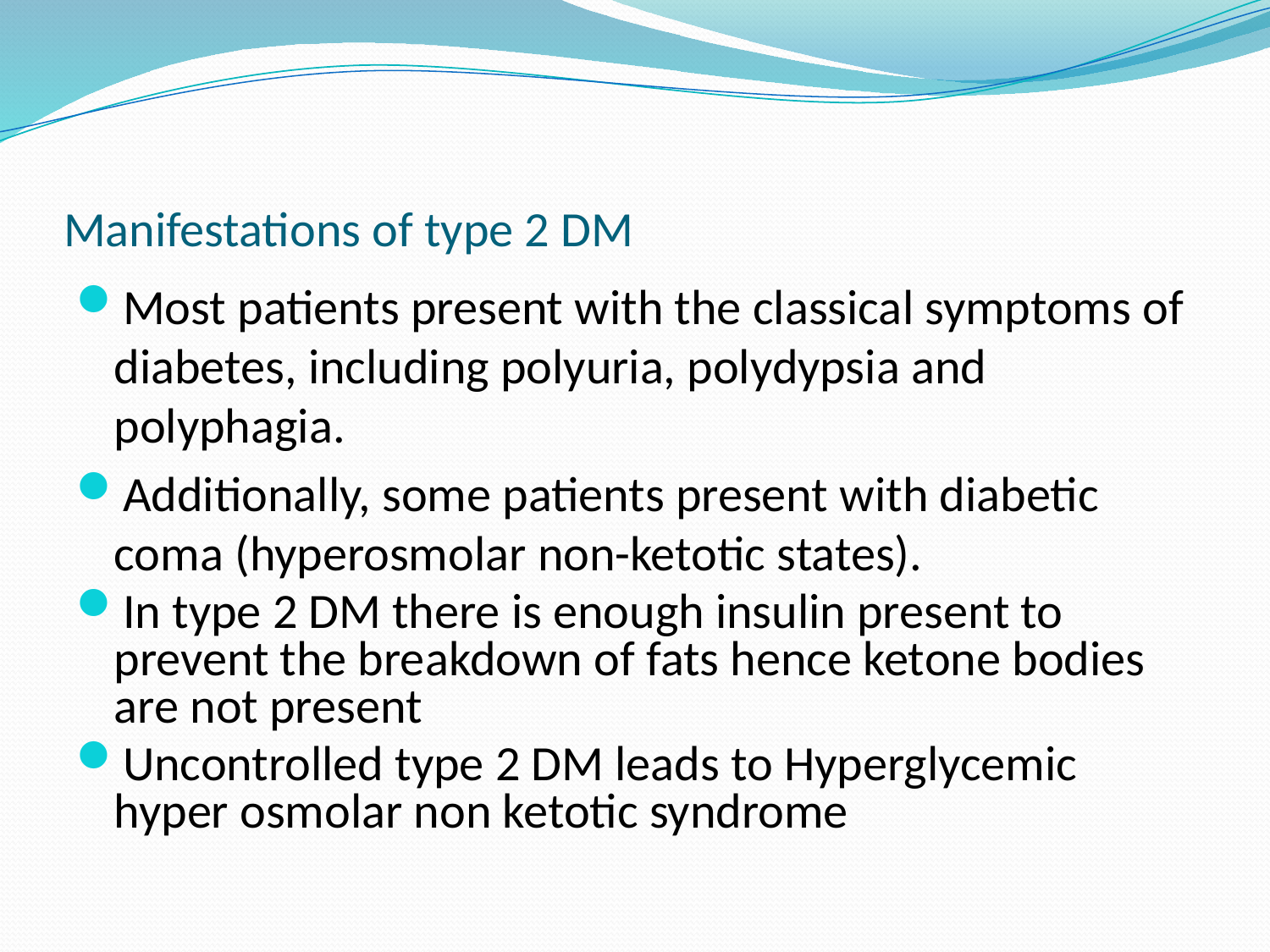

# Manifestations of type 2 DM
Most patients present with the classical symptoms of diabetes, including polyuria, polydypsia and polyphagia.
Additionally, some patients present with diabetic coma (hyperosmolar non-ketotic states).
In type 2 DM there is enough insulin present to prevent the breakdown of fats hence ketone bodies are not present
Uncontrolled type 2 DM leads to Hyperglycemic hyper osmolar non ketotic syndrome